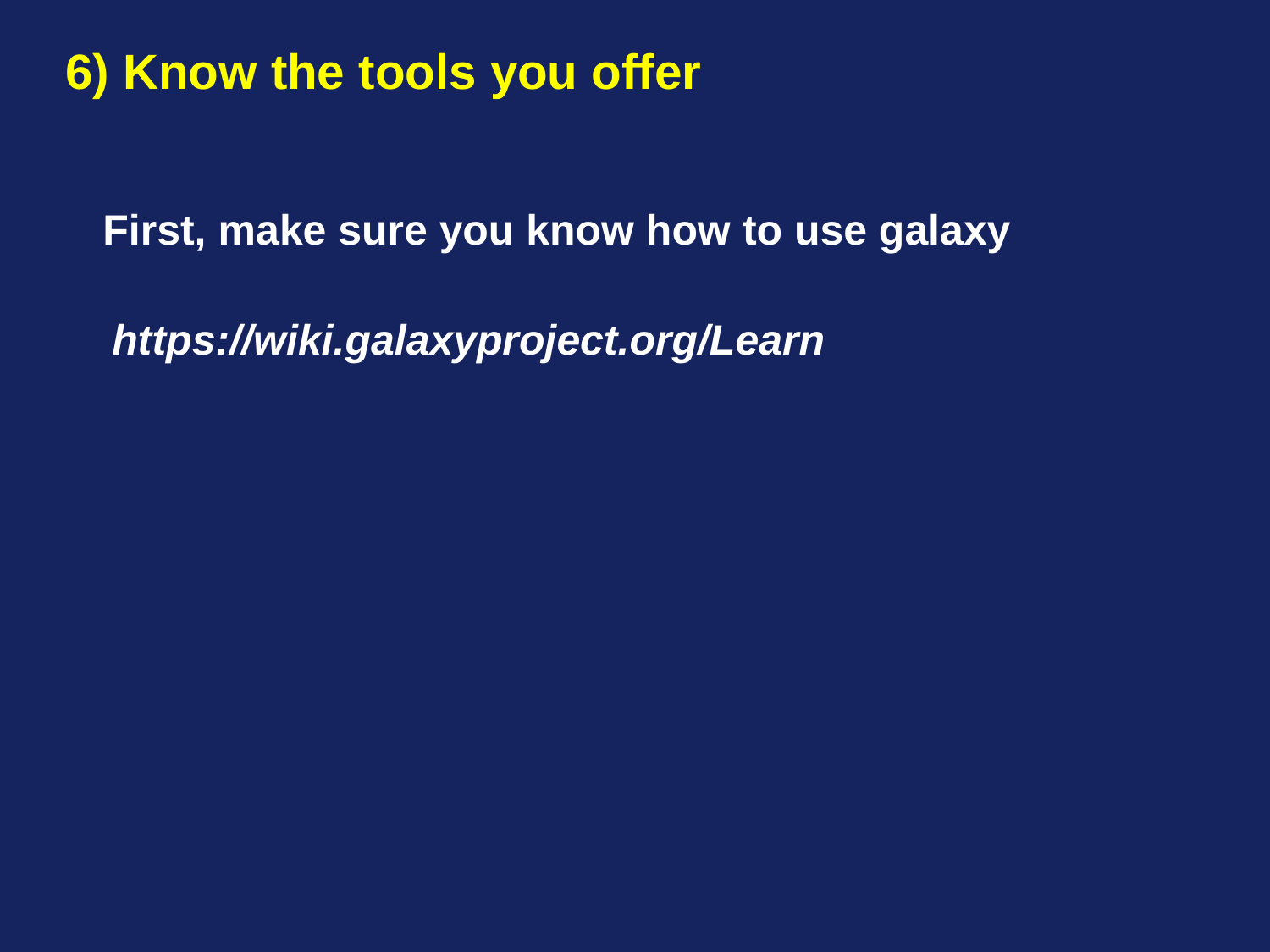

6) Know the tools you offer
First, make sure you know how to use galaxy
https://wiki.galaxyproject.org/Learn